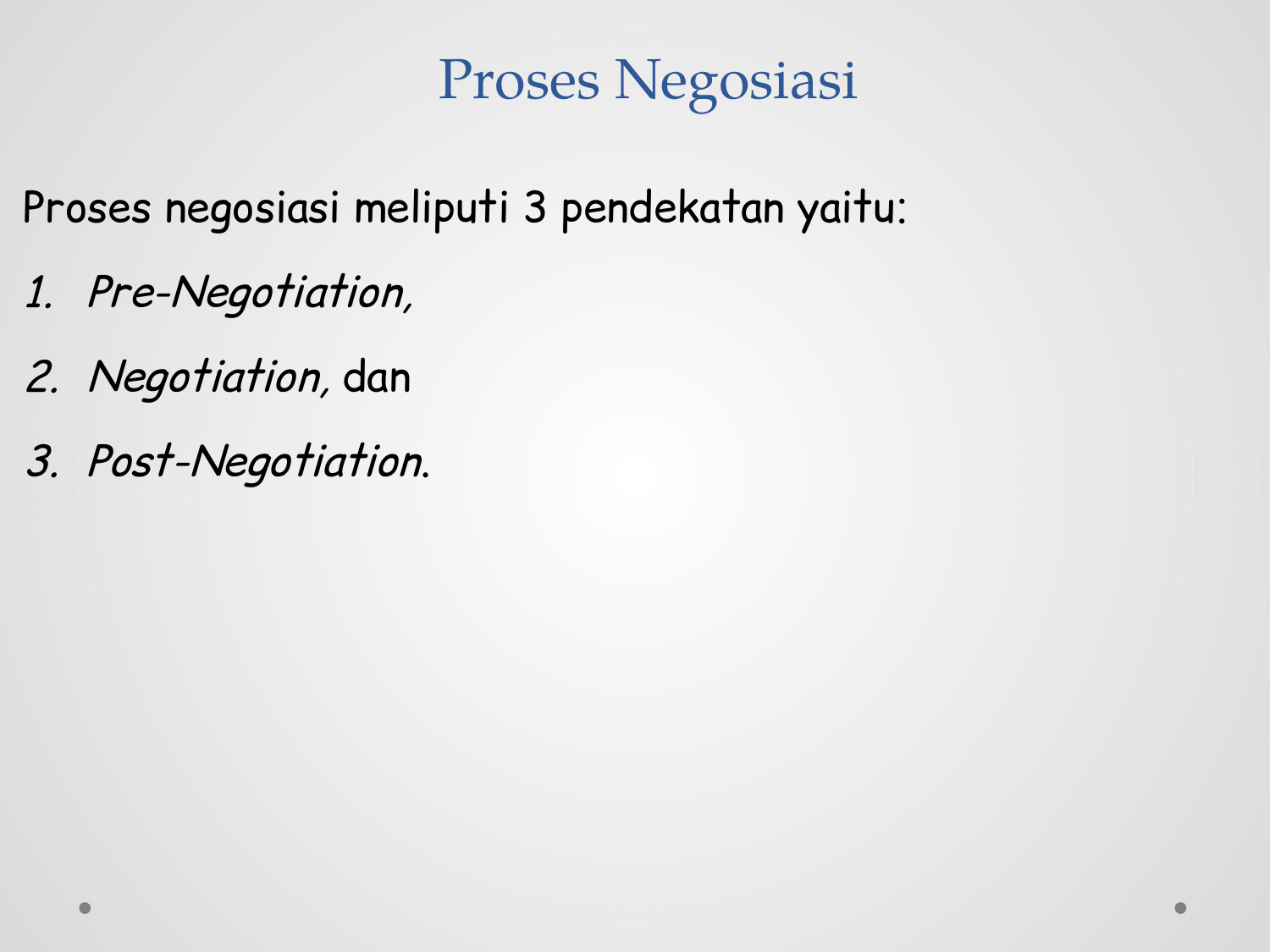

# Proses Negosiasi
Proses negosiasi meliputi 3 pendekatan yaitu:
Pre-Negotiation,
Negotiation, dan
Post-Negotiation.